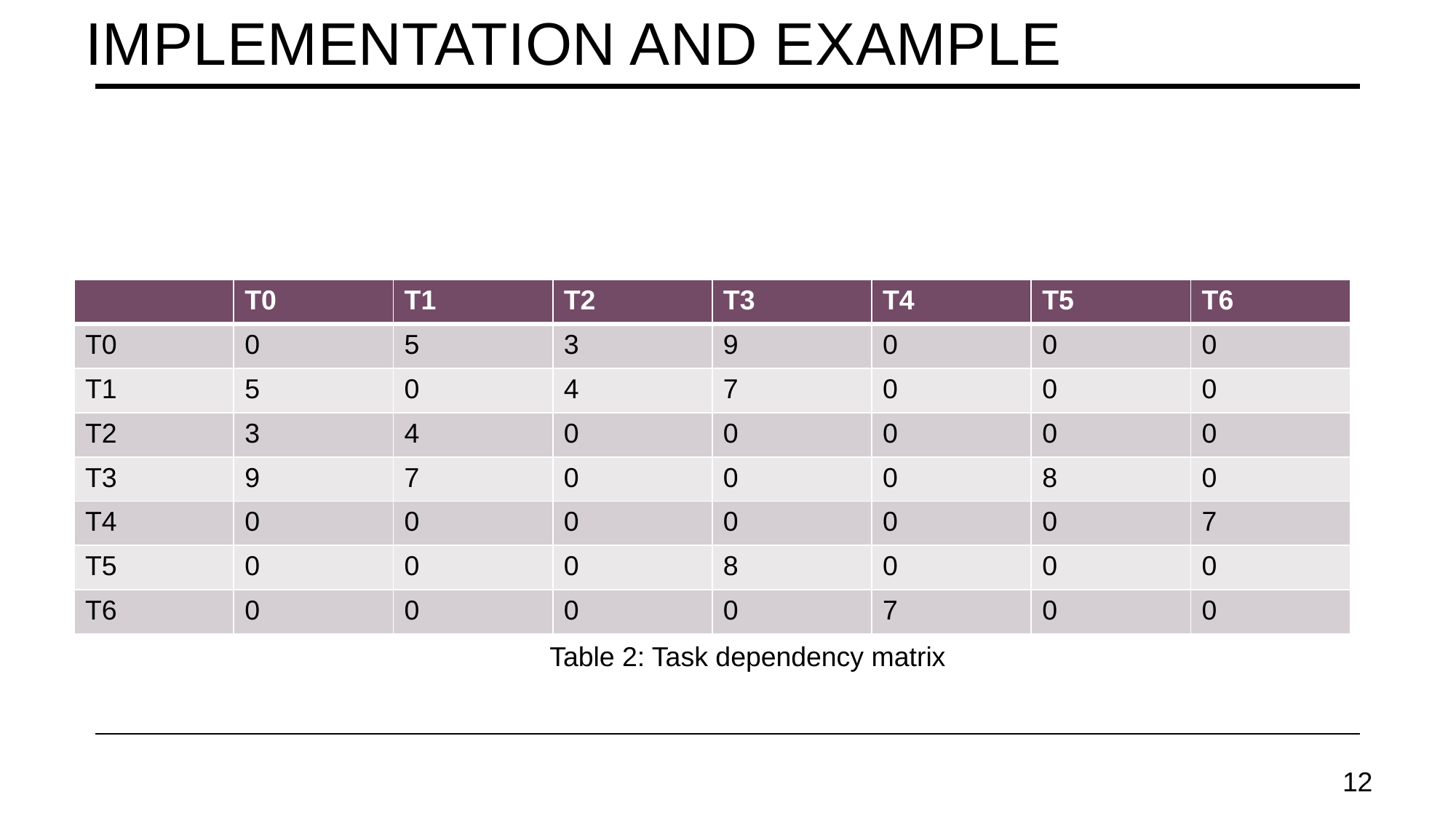

# Implementation and Example
|  | T0 | T1 | T2 | T3 | T4 | T5 | T6 |
| --- | --- | --- | --- | --- | --- | --- | --- |
| T0 | 0 | 5 | 3 | 9 | 0 | 0 | 0 |
| T1 | 5 | 0 | 4 | 7 | 0 | 0 | 0 |
| T2 | 3 | 4 | 0 | 0 | 0 | 0 | 0 |
| T3 | 9 | 7 | 0 | 0 | 0 | 8 | 0 |
| T4 | 0 | 0 | 0 | 0 | 0 | 0 | 7 |
| T5 | 0 | 0 | 0 | 8 | 0 | 0 | 0 |
| T6 | 0 | 0 | 0 | 0 | 7 | 0 | 0 |
Table 2: Task dependency matrix
12